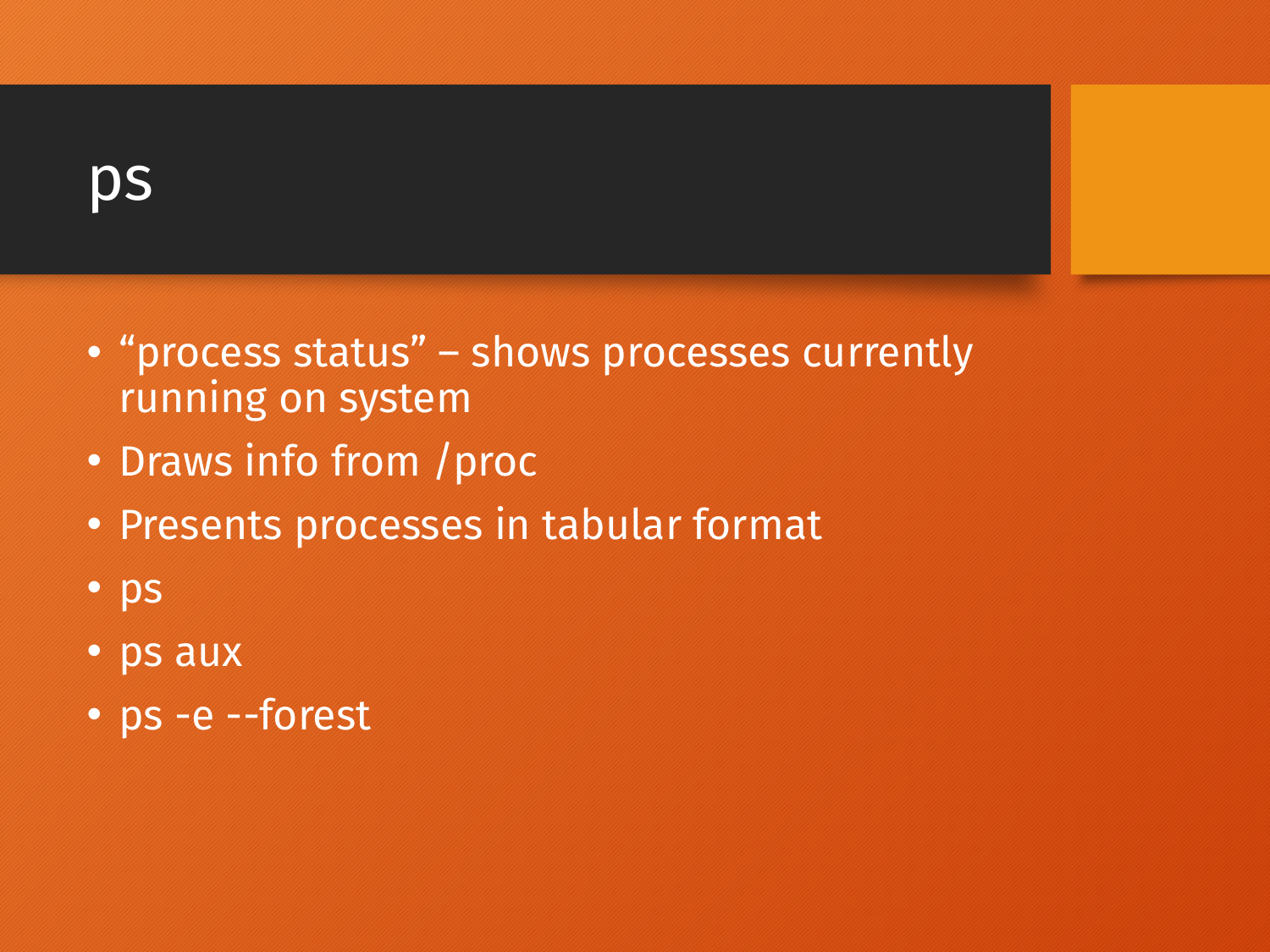

# ps
“process status” – shows processes currently running on system
Draws info from /proc
Presents processes in tabular format
ps
ps aux
ps -e --forest